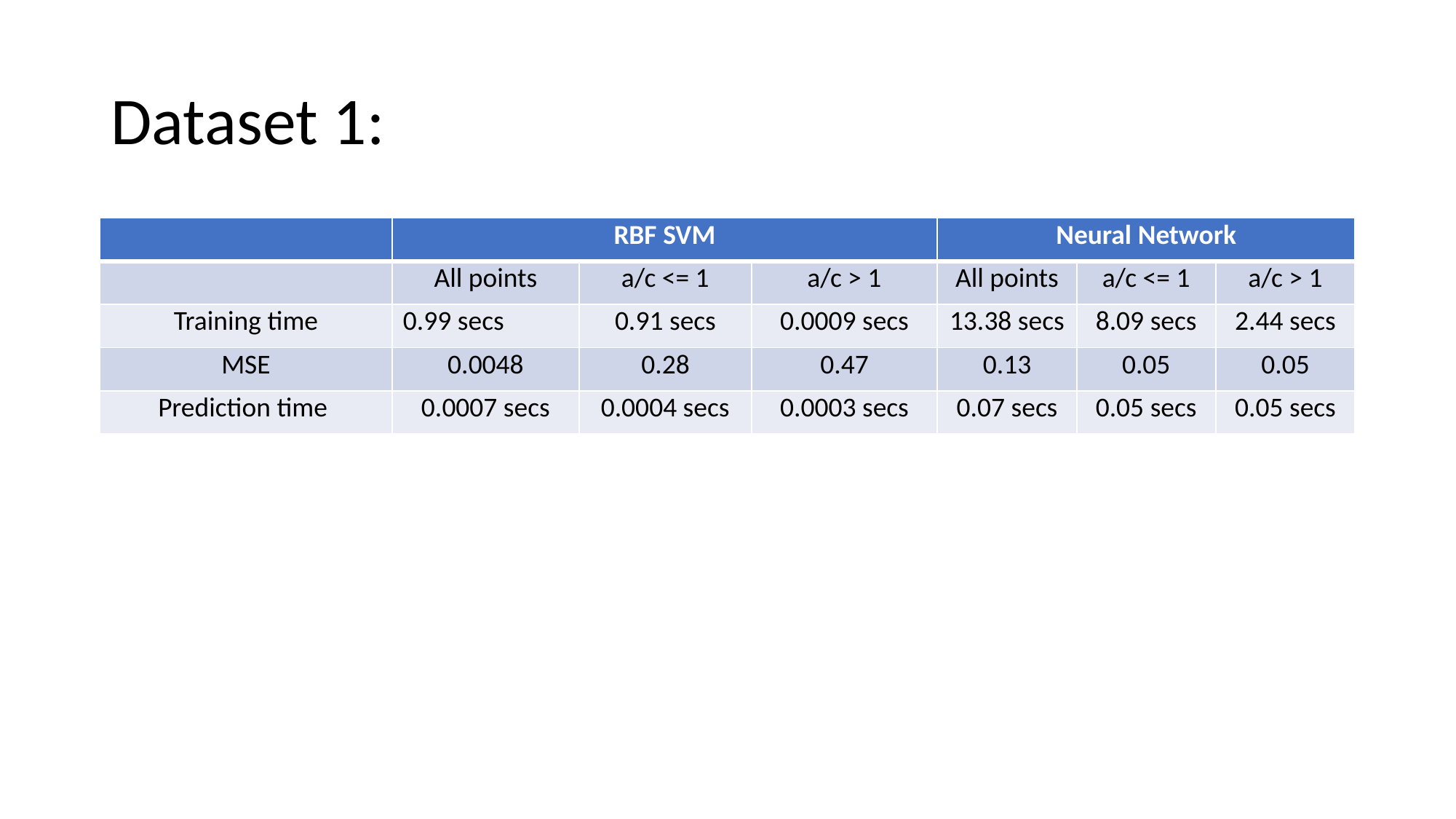

# Dataset 1:
| ​ | RBF SVM​ |  |  | Neural Network​ |  |  |
| --- | --- | --- | --- | --- | --- | --- |
| ​ | All points​ | a/c <= 1​ | a/c > 1​ | All points​ | a/c <= 1​ | a/c > 1​ |
| Training time​ | 0.99 secs​ | 0.91 secs​ | 0.0009 secs​ | 13.38 secs​ | 8.09 secs​ | 2.44 secs​ |
| MSE​ | 0.0048​ | 0.28​ | 0.47​ | 0.13​ | 0.05​ | 0.05​ |
| Prediction time ​ | 0.0007 secs​ | 0.0004 secs​ | 0.0003 secs​ | 0.07 secs​ | 0.05 secs​ | 0.05 secs​ |